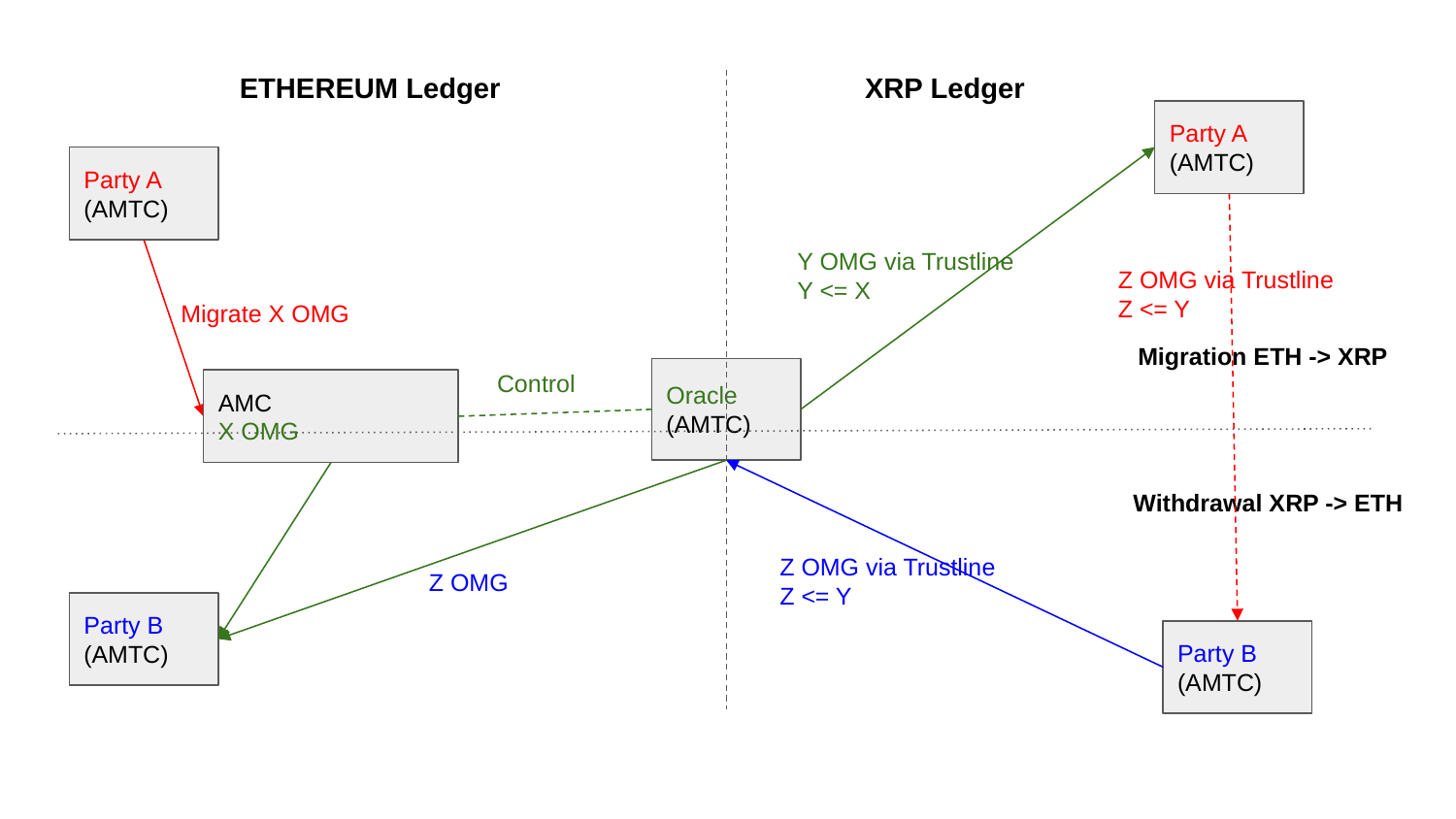

ETHEREUM Ledger
XRP Ledger
Party A
(AMTC)
Party A (AMTC)

Y OMG via Trustline
Y <= X

Z OMG via Trustline
Z <= Y
Migrate X OMG
Migration ETH -> XRP
Control

Oracle
(AMTC)

AMC
X OMG

Withdrawal XRP -> ETH
Z OMG via Trustline
Z <= Y
Z OMG
Party B (AMTC)
Party B (AMTC)